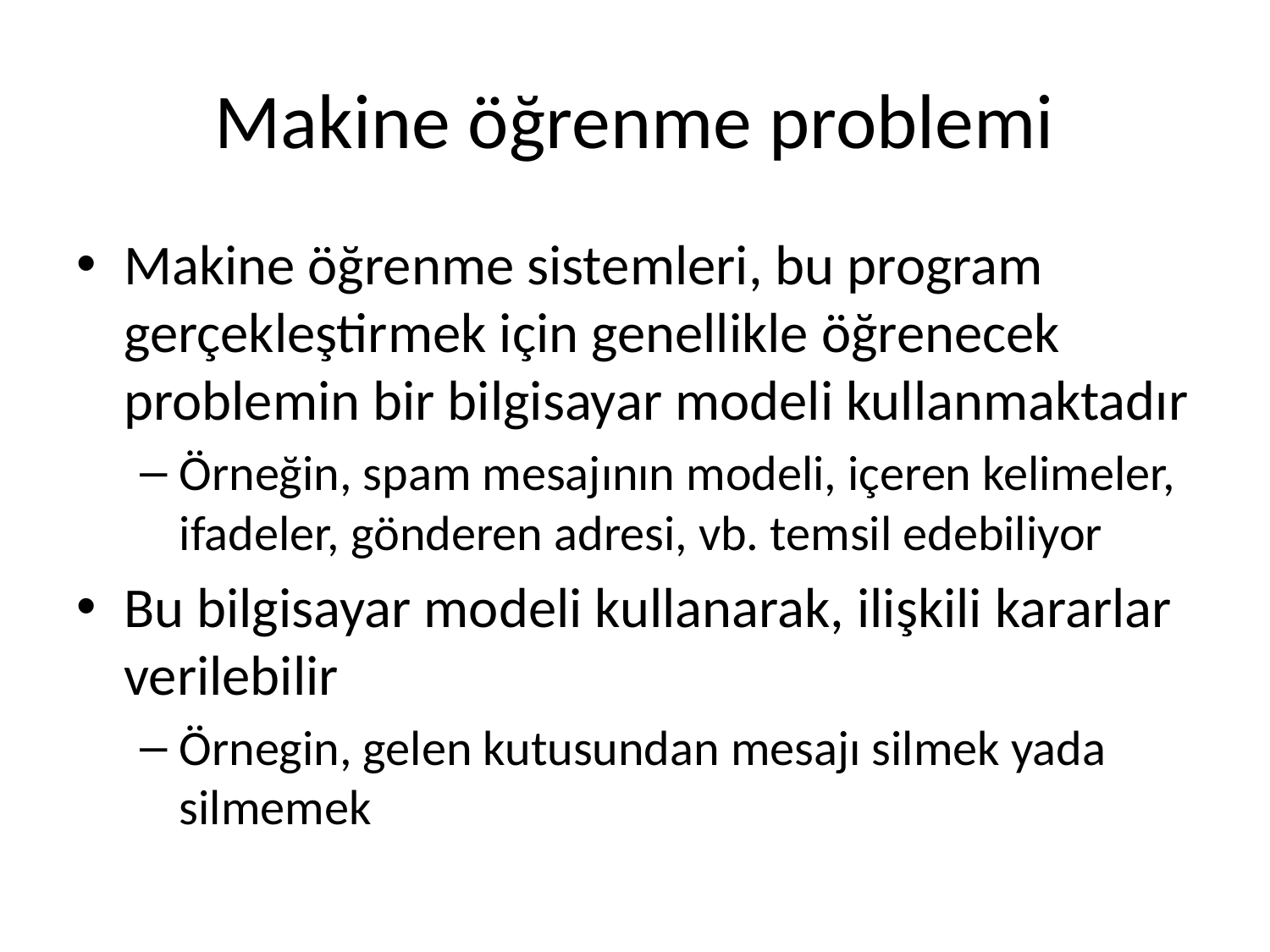

# Makine öğrenme problemi
Makine öğrenme sistemleri, bu program gerçekleştirmek için genellikle öğrenecek problemin bir bilgisayar modeli kullanmaktadır
Örneğin, spam mesajının modeli, içeren kelimeler, ifadeler, gönderen adresi, vb. temsil edebiliyor
Bu bilgisayar modeli kullanarak, ilişkili kararlar verilebilir
Örnegin, gelen kutusundan mesajı silmek yada silmemek